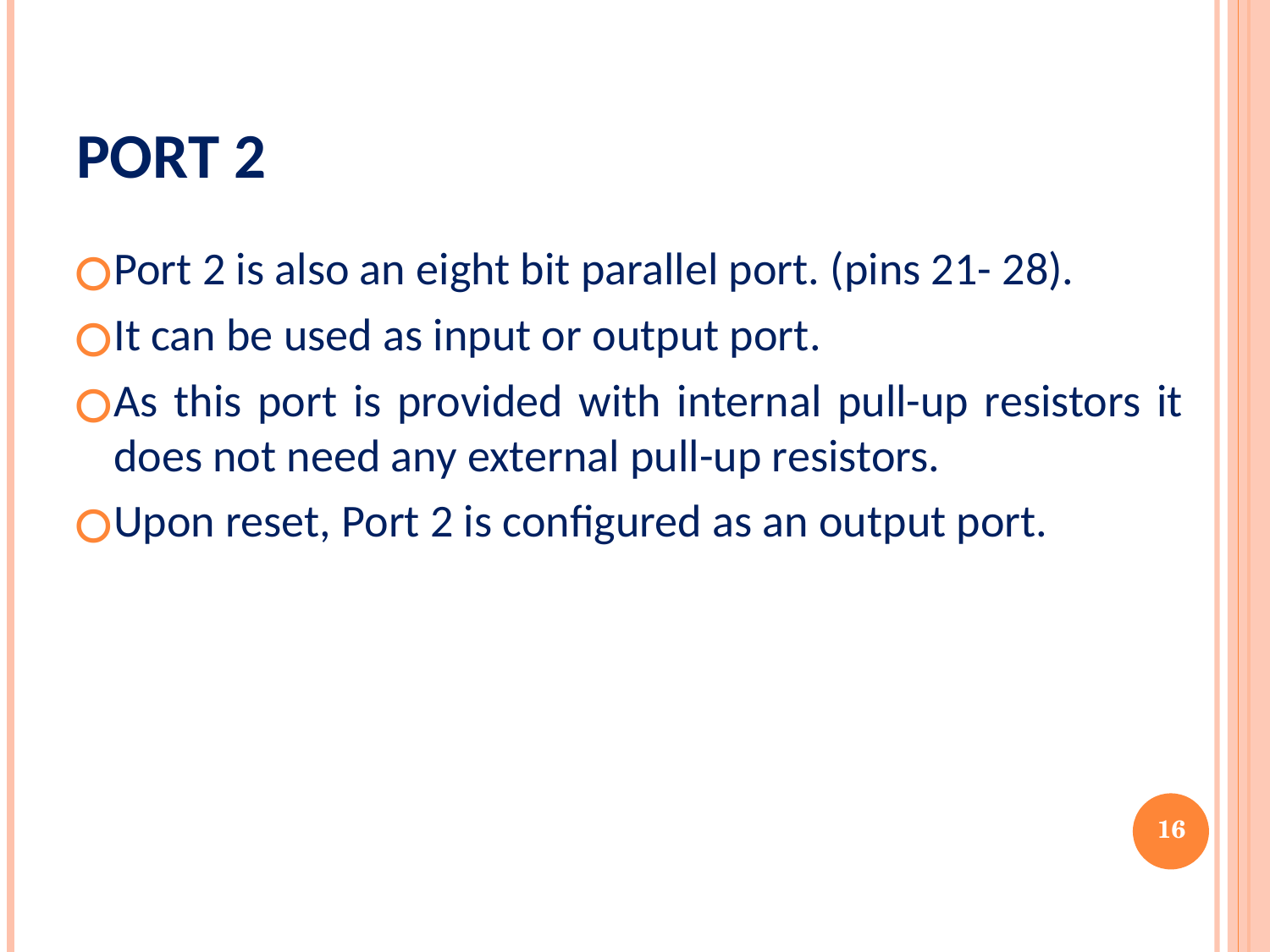

# Port 2
Port 2 is also an eight bit parallel port. (pins 21- 28).
It can be used as input or output port.
As this port is provided with internal pull-up resistors it  does not need any external pull-up resistors.
Upon reset, Port 2 is configured as an output port.

16